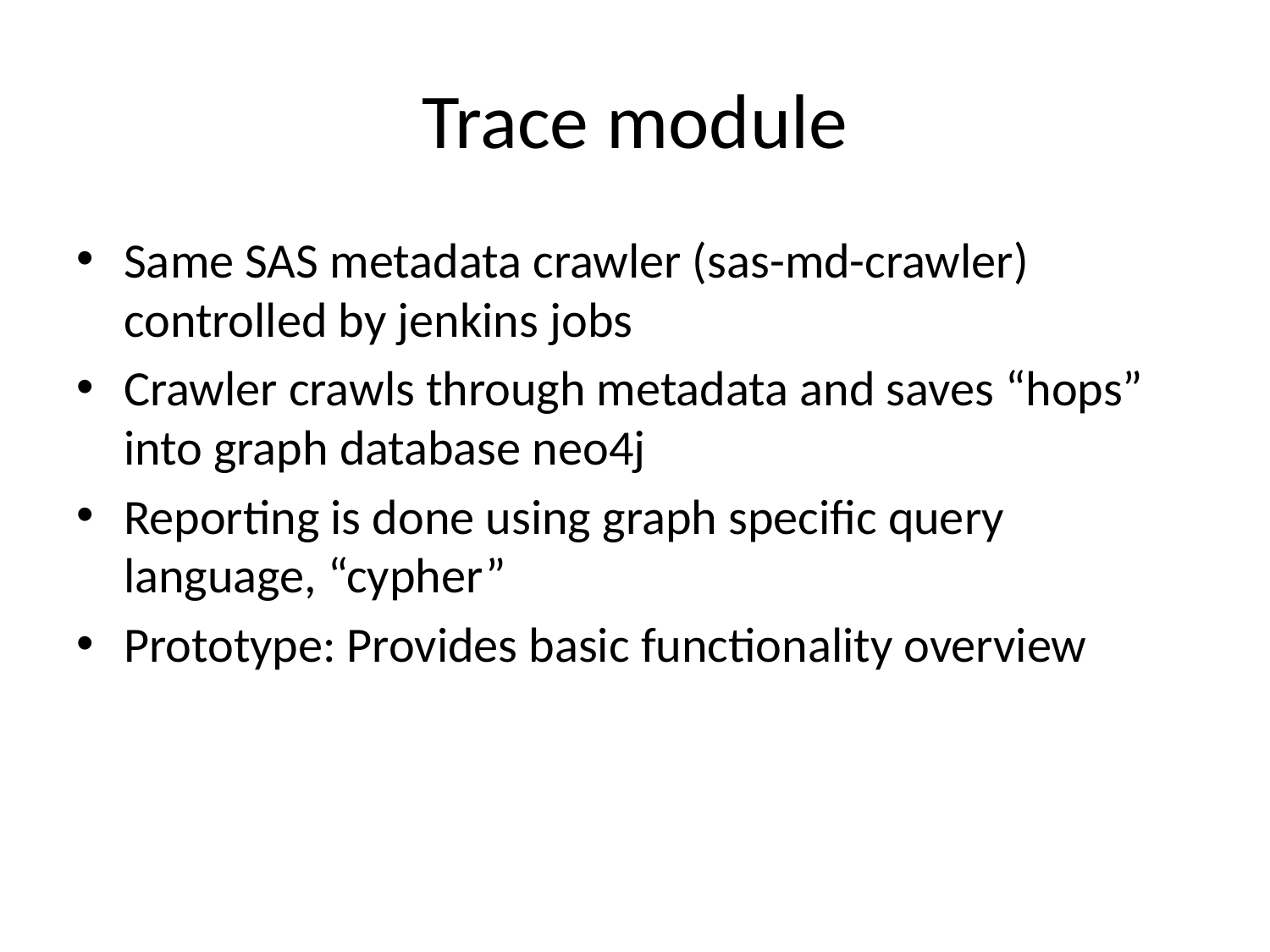

# Trace module
Same SAS metadata crawler (sas-md-crawler) controlled by jenkins jobs
Crawler crawls through metadata and saves “hops”  into graph database neo4j
Reporting is done using graph specific query language, “cypher”
Prototype: Provides basic functionality overview